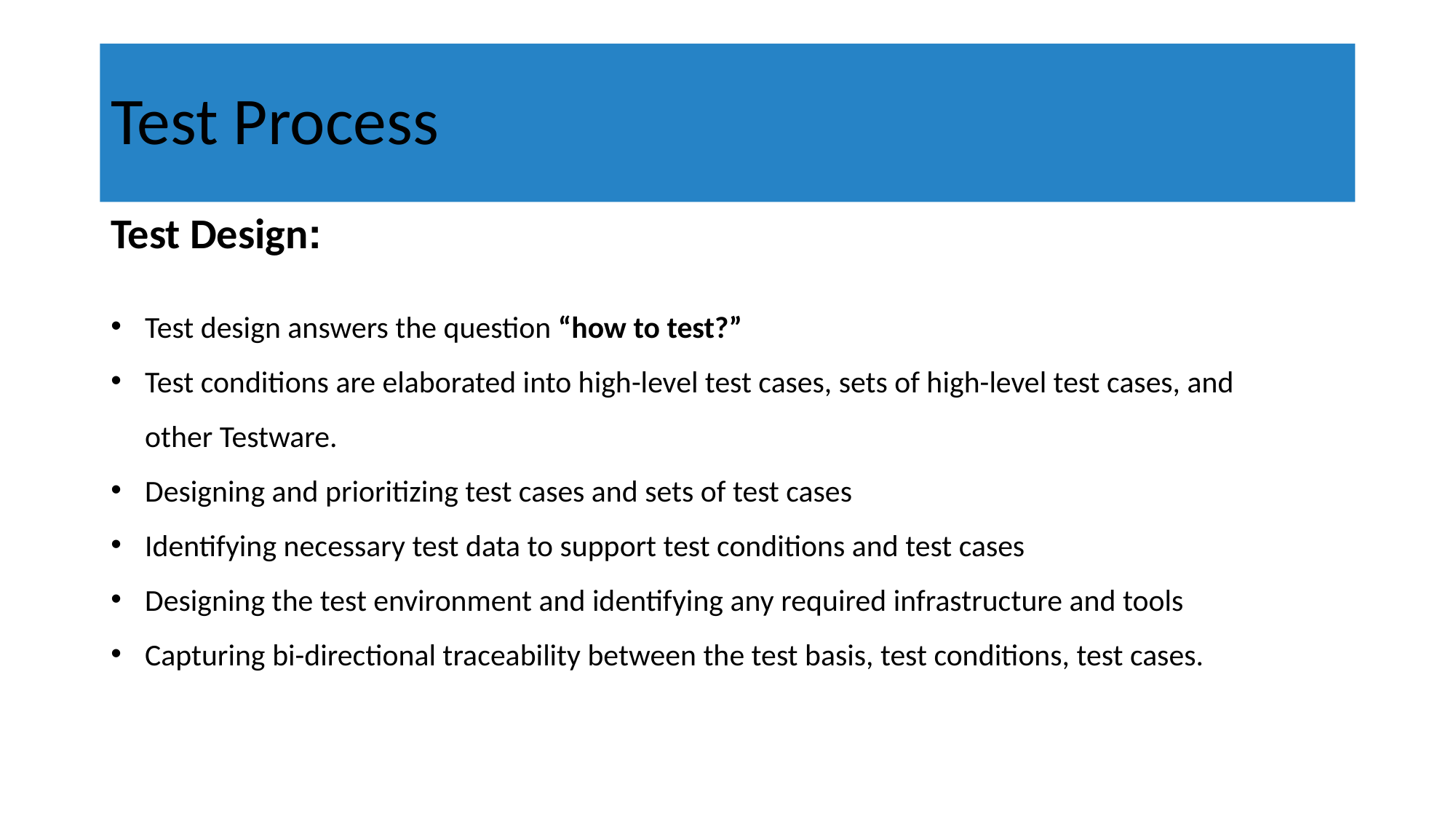

# Test Process
Test Design:

Test design answers the question “how to test?”
Test conditions are elaborated into high-level test cases, sets of high-level test cases, and other Testware.
Designing and prioritizing test cases and sets of test cases
Identifying necessary test data to support test conditions and test cases
Designing the test environment and identifying any required infrastructure and tools
Capturing bi-directional traceability between the test basis, test conditions, test cases.